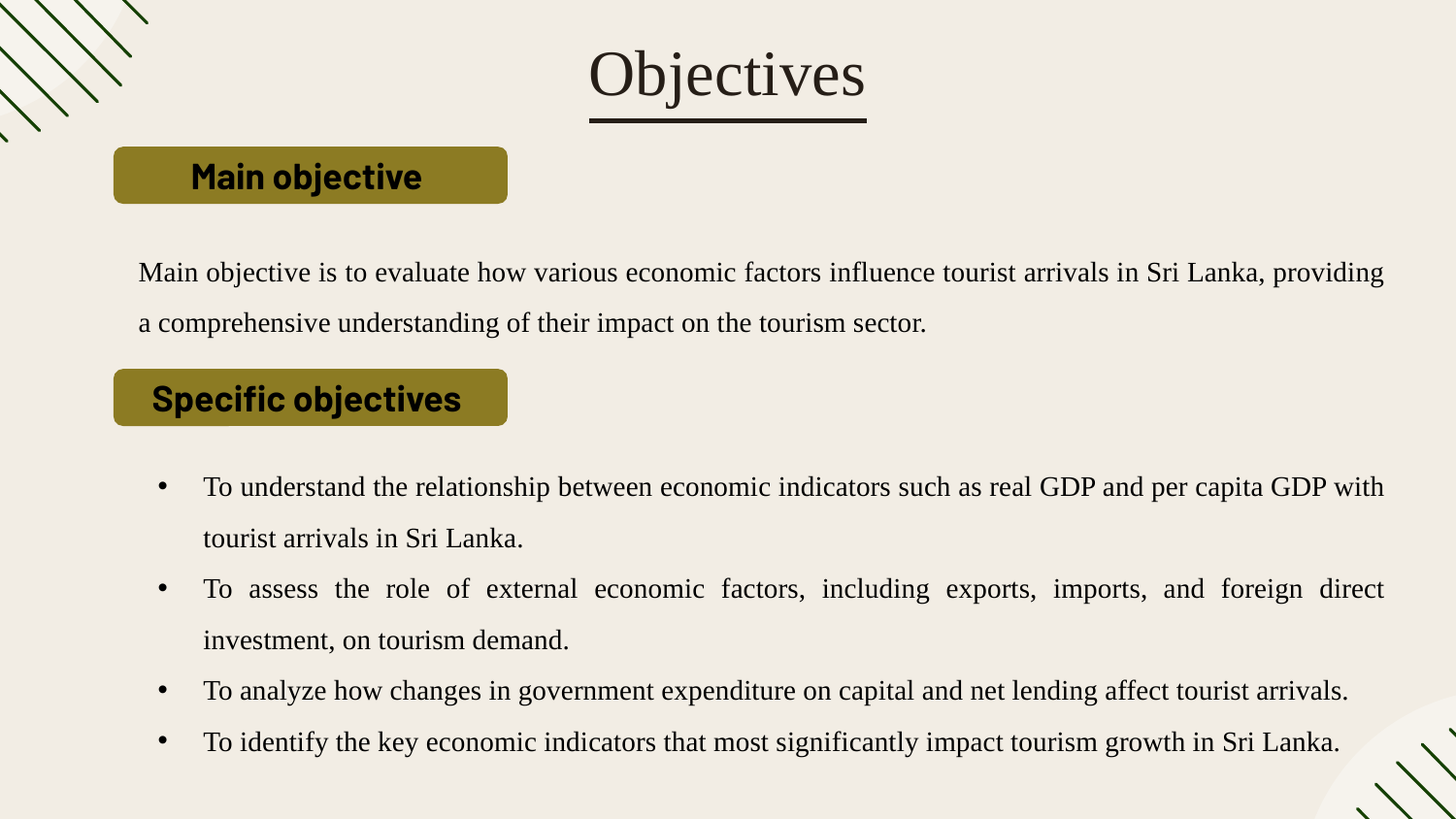

# Objectives
Main objective
Main objective is to evaluate how various economic factors influence tourist arrivals in Sri Lanka, providing a comprehensive understanding of their impact on the tourism sector.
Specific objectives
To understand the relationship between economic indicators such as real GDP and per capita GDP with tourist arrivals in Sri Lanka.
To assess the role of external economic factors, including exports, imports, and foreign direct investment, on tourism demand.
To analyze how changes in government expenditure on capital and net lending affect tourist arrivals.
To identify the key economic indicators that most significantly impact tourism growth in Sri Lanka.